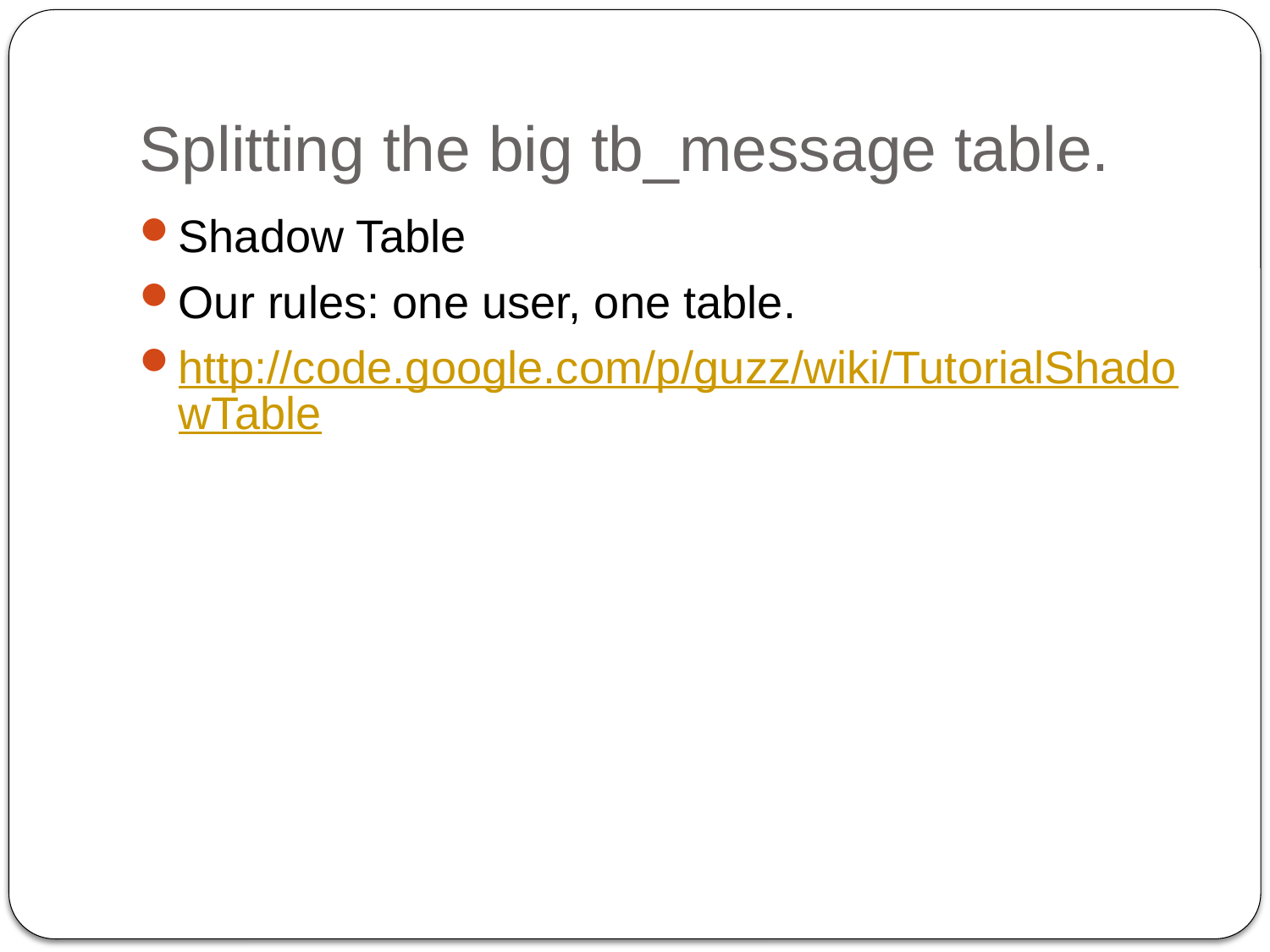

# Splitting the big tb_message table.
Shadow Table
Our rules: one user, one table.
http://code.google.com/p/guzz/wiki/TutorialShadowTable